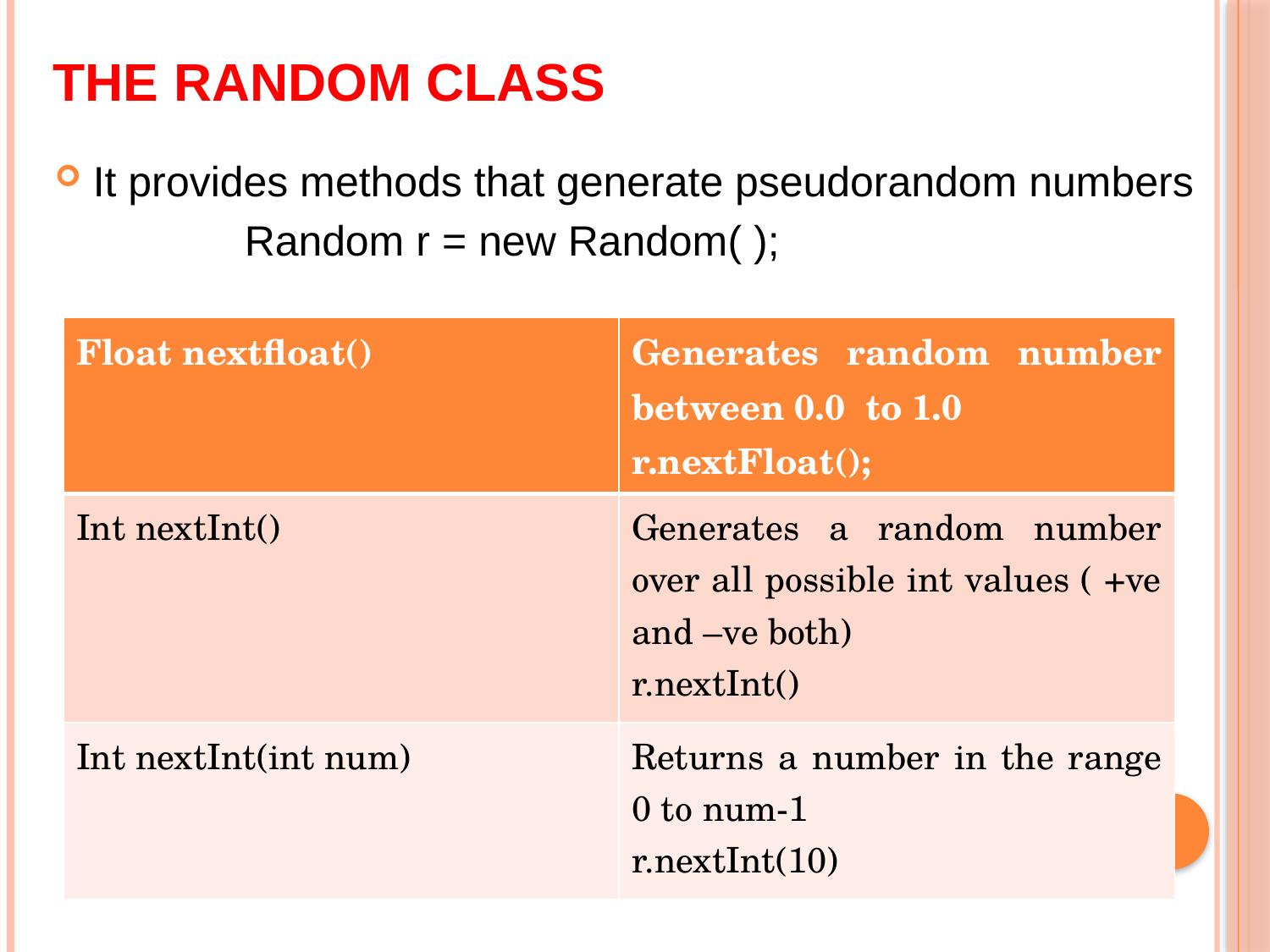

# The Random Class
It provides methods that generate pseudorandom numbers
 Random r = new Random( );

| Float nextfloat() | Generates random number between 0.0 to 1.0 r.nextFloat(); |
| --- | --- |
| Int nextInt() | Generates a random number over all possible int values ( +ve and –ve both) r.nextInt() |
| Int nextInt(int num) | Returns a number in the range 0 to num-1 r.nextInt(10) |